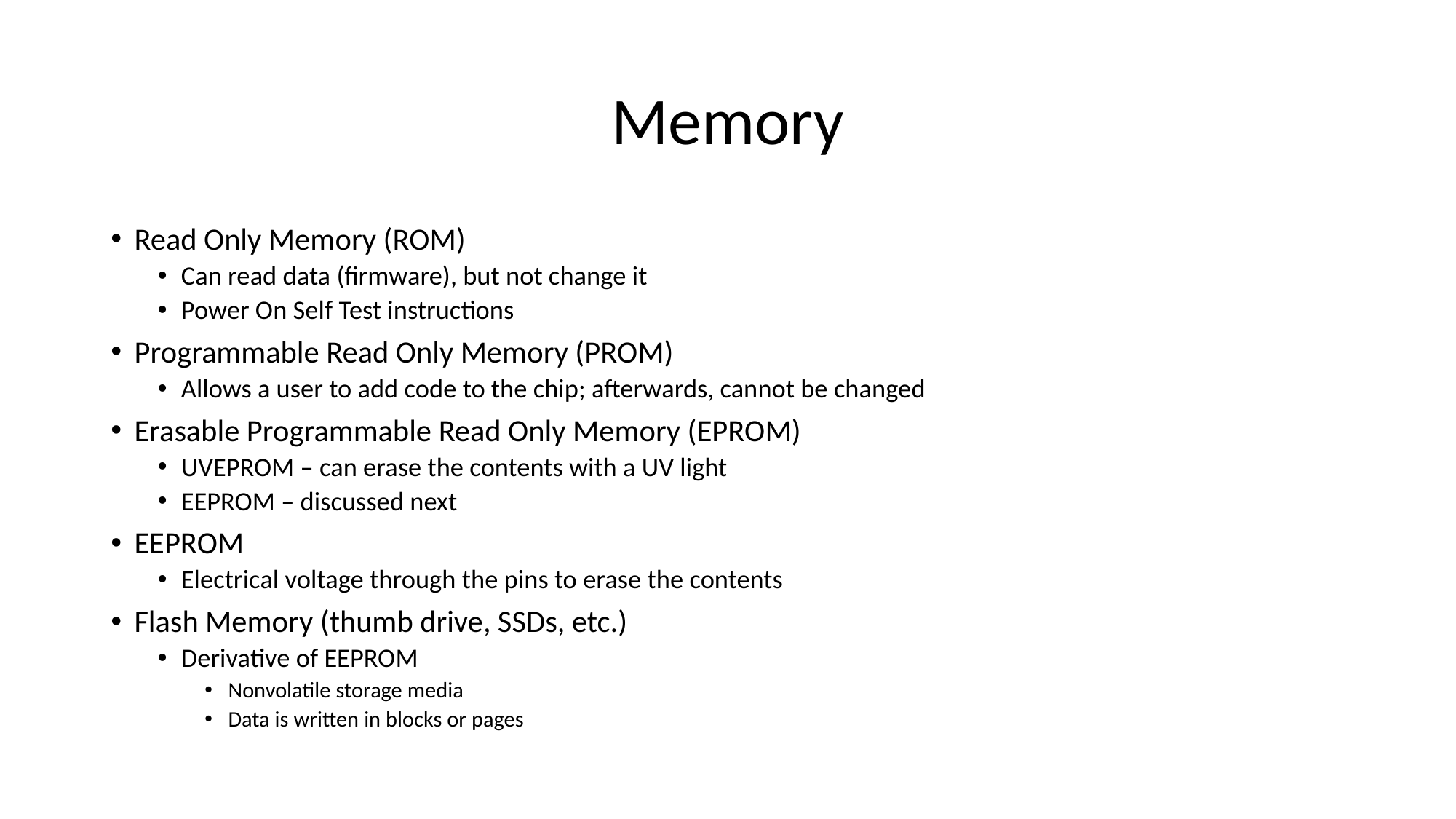

# Memory
Read Only Memory (ROM)
Can read data (firmware), but not change it
Power On Self Test instructions
Programmable Read Only Memory (PROM)
Allows a user to add code to the chip; afterwards, cannot be changed
Erasable Programmable Read Only Memory (EPROM)
UVEPROM – can erase the contents with a UV light
EEPROM – discussed next
EEPROM
Electrical voltage through the pins to erase the contents
Flash Memory (thumb drive, SSDs, etc.)
Derivative of EEPROM
Nonvolatile storage media
Data is written in blocks or pages